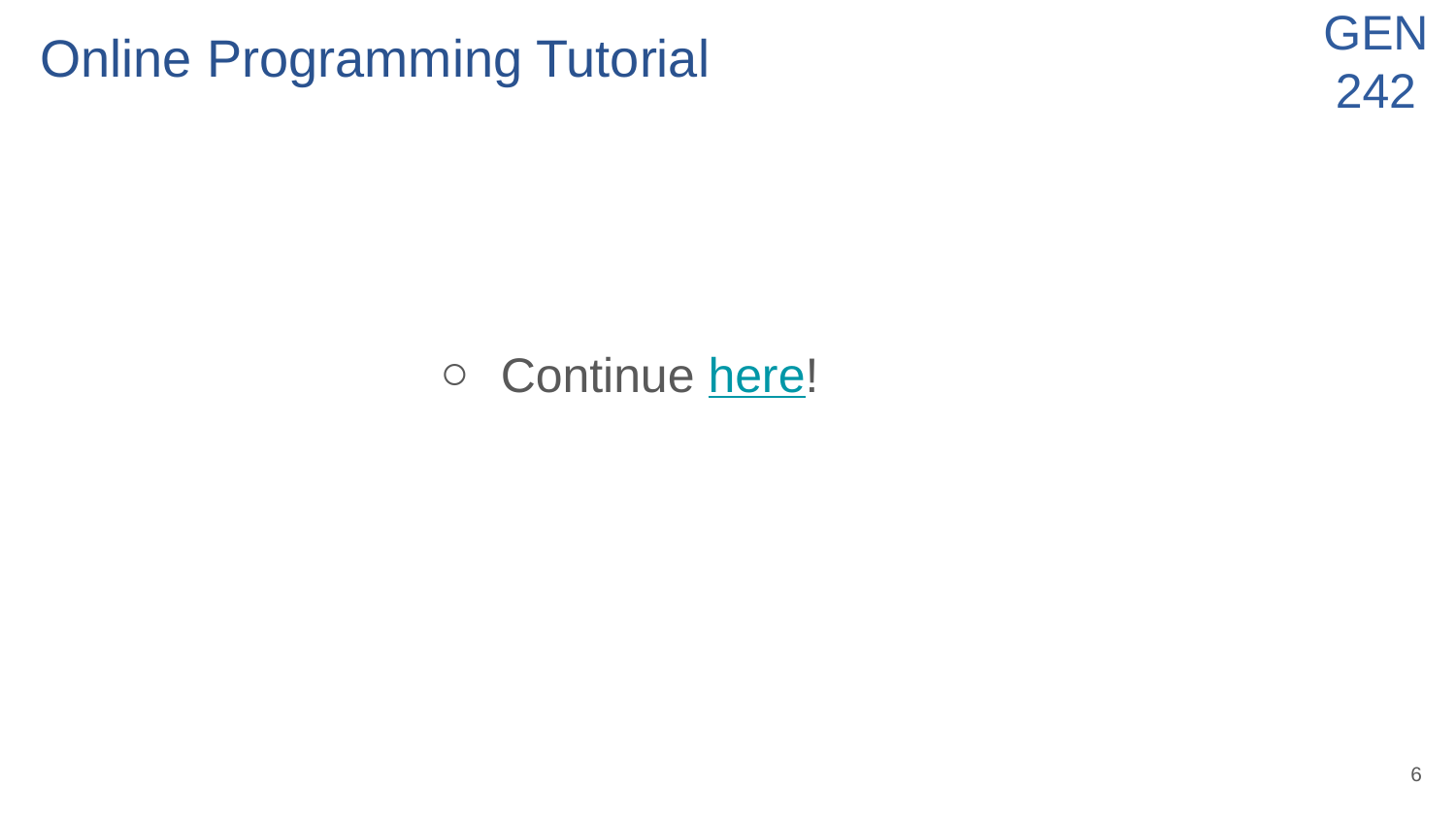

# Online Programming Tutorial
Continue here!

6